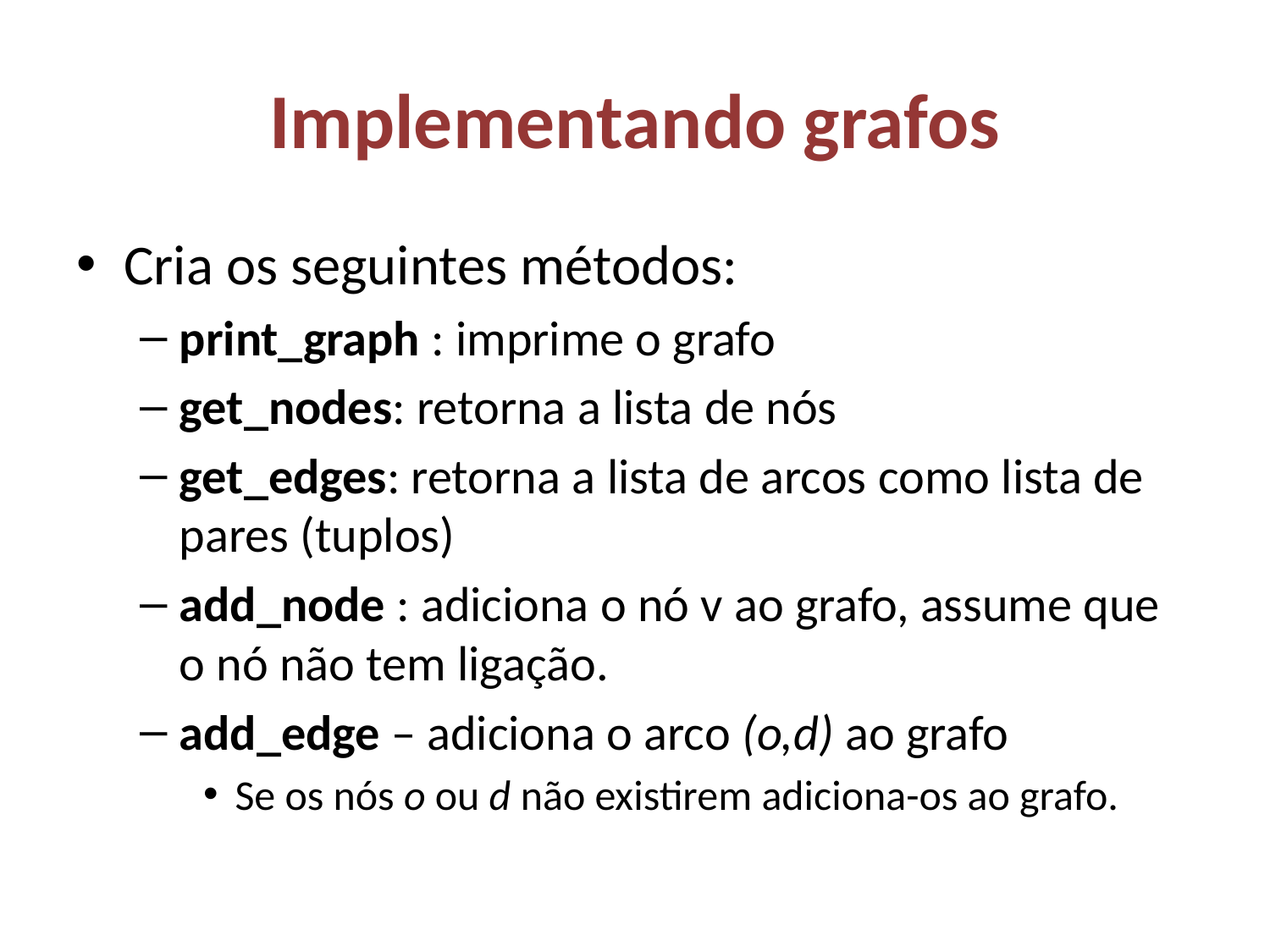

# Implementando grafos
Cria os seguintes métodos:
print_graph : imprime o grafo
get_nodes: retorna a lista de nós
get_edges: retorna a lista de arcos como lista de pares (tuplos)
add_node : adiciona o nó v ao grafo, assume que o nó não tem ligação.
add_edge – adiciona o arco (o,d) ao grafo
Se os nós o ou d não existirem adiciona-os ao grafo.